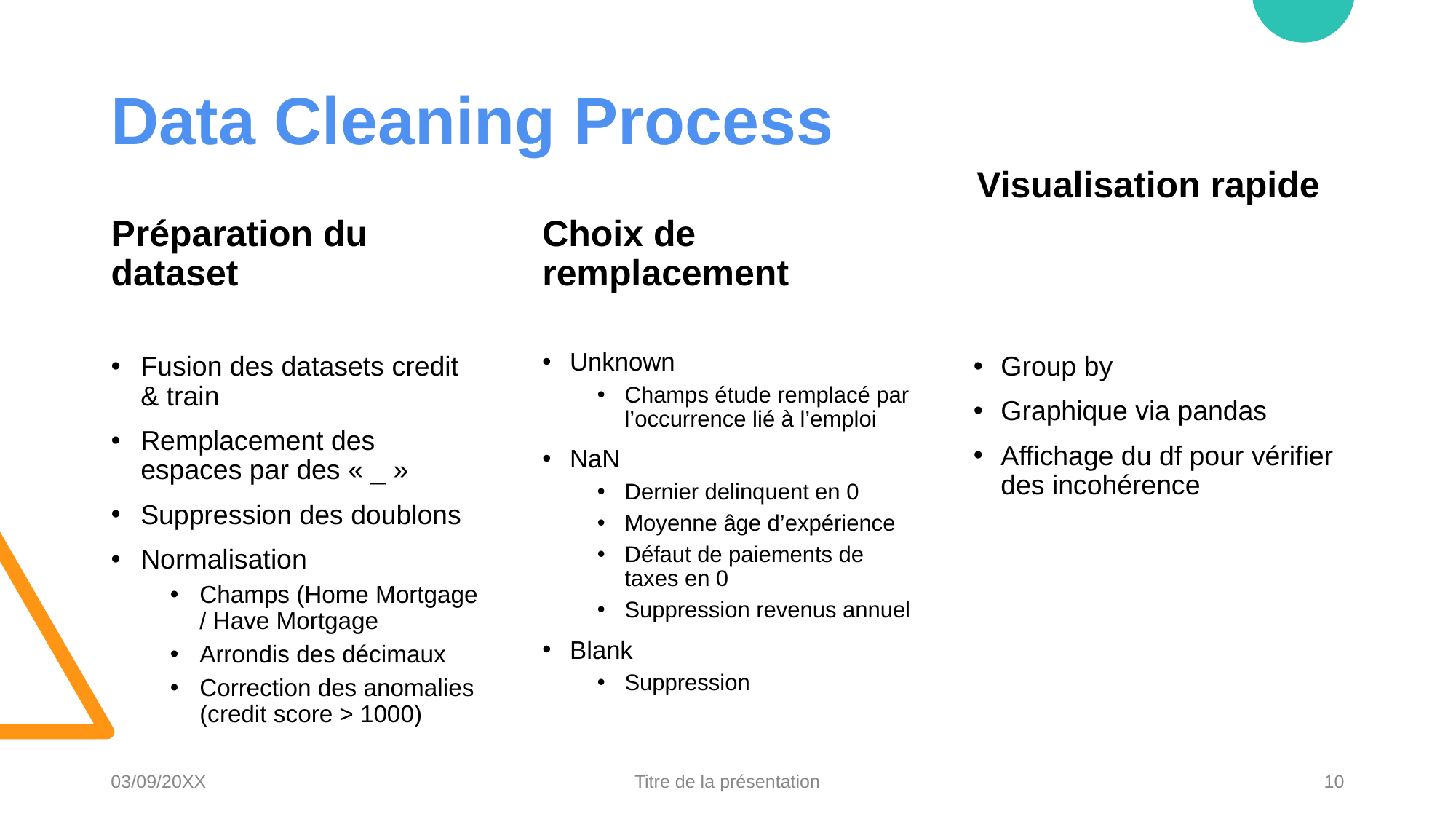

# Data Cleaning Process
Visualisation rapide
Préparation du dataset
Choix de remplacement

Fusion des datasets credit & train
Remplacement des espaces par des « _ »
Suppression des doublons
Normalisation
Champs (Home Mortgage / Have Mortgage
Arrondis des décimaux
Correction des anomalies (credit score > 1000)

Unknown
Champs étude remplacé par l’occurrence lié à l’emploi
NaN
Dernier delinquent en 0
Moyenne âge d’expérience
Défaut de paiements de taxes en 0
Suppression revenus annuel
Blank
Suppression

Group by
Graphique via pandas
Affichage du df pour vérifier des incohérence
03/09/20XX
Titre de la présentation
10